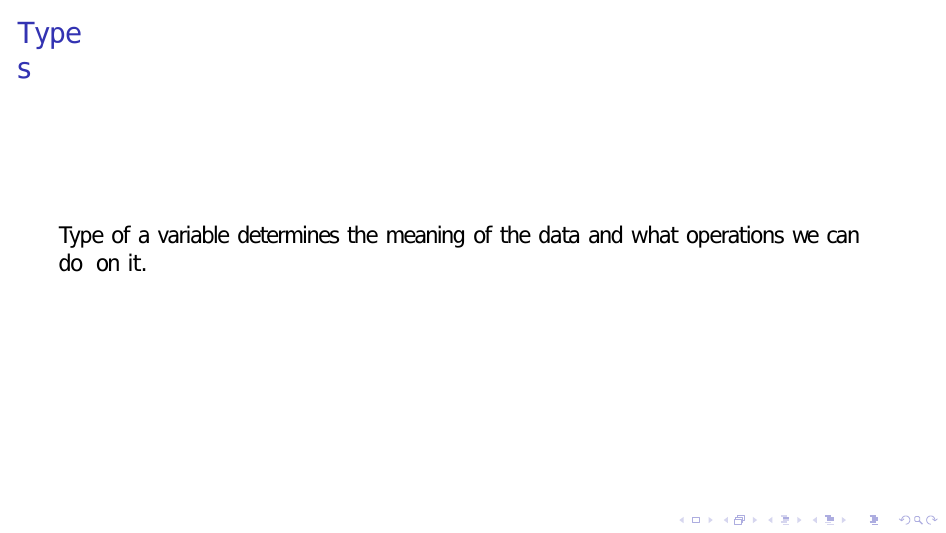

Types
# Type of a variable determines the meaning of the data and what operations we can do  on it.